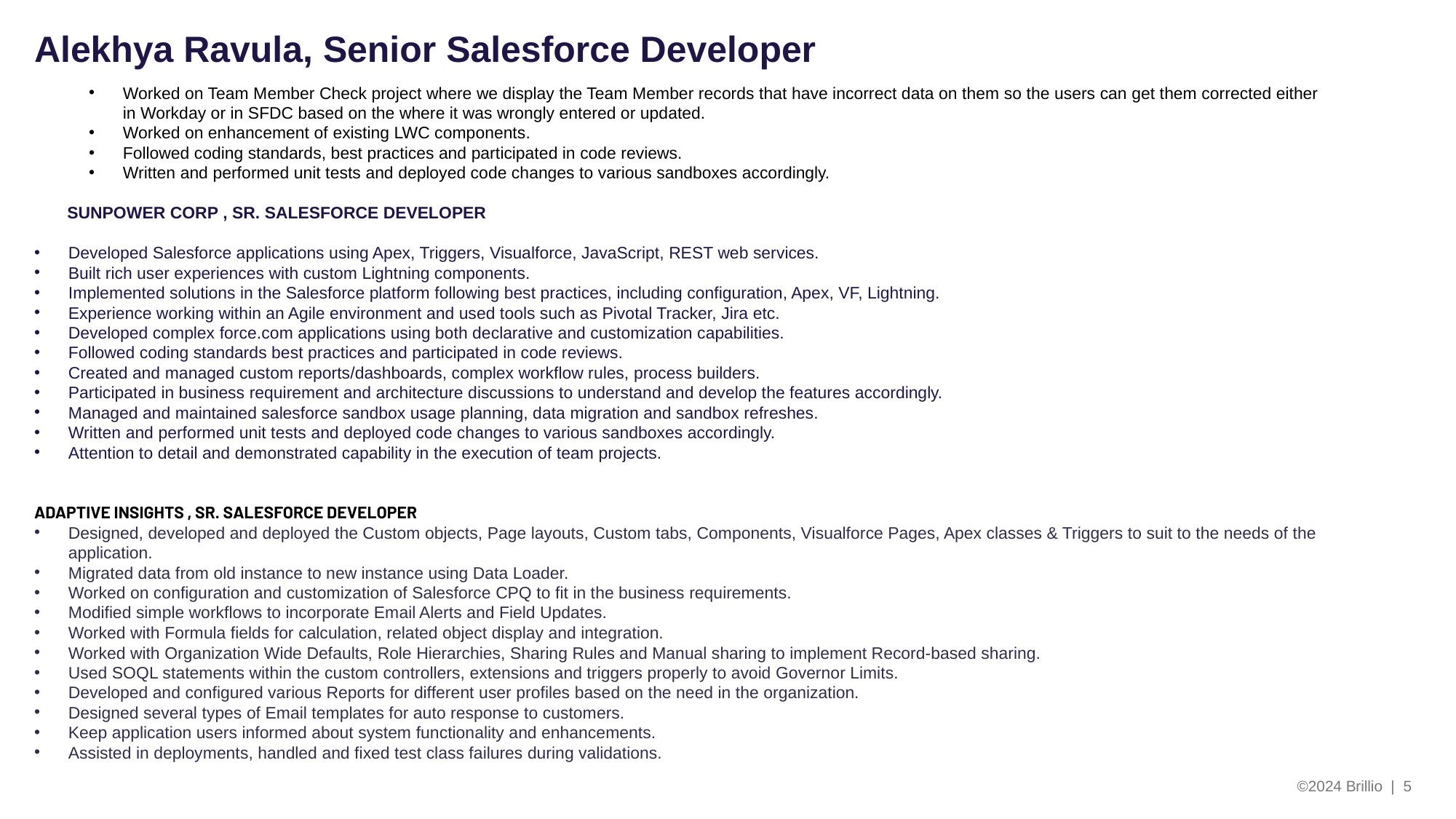

Alekhya Ravula, Senior Salesforce Developer

Worked on Team Member Check project where we display the Team Member records that have incorrect data on them so the users can get them corrected either in Workday or in SFDC based on the where it was wrongly entered or updated.
Worked on enhancement of existing LWC components.
Followed coding standards, best practices and participated in code reviews.
Written and performed unit tests and deployed code changes to various sandboxes accordingly.

       SUNPOWER CORP , SR. SALESFORCE DEVELOPER

Developed Salesforce applications using Apex, Triggers, Visualforce, JavaScript, REST web services.
Built rich user experiences with custom Lightning components.
Implemented solutions in the Salesforce platform following best practices, including configuration, Apex, VF, Lightning.
Experience working within an Agile environment and used tools such as Pivotal Tracker, Jira etc.
Developed complex force.com applications using both declarative and customization capabilities.
Followed coding standards best practices and participated in code reviews.
Created and managed custom reports/dashboards, complex workflow rules, process builders.
Participated in business requirement and architecture discussions to understand and develop the features accordingly.
Managed and maintained salesforce sandbox usage planning, data migration and sandbox refreshes.
Written and performed unit tests and deployed code changes to various sandboxes accordingly.
Attention to detail and demonstrated capability in the execution of team projects.

ADAPTIVE INSIGHTS , SR. SALESFORCE DEVELOPER
Designed, developed and deployed the Custom objects, Page layouts, Custom tabs, Components, Visualforce Pages, Apex classes & Triggers to suit to the needs of the application.
Migrated data from old instance to new instance using Data Loader.
Worked on configuration and customization of Salesforce CPQ to fit in the business requirements.
Modified simple workflows to incorporate Email Alerts and Field Updates.
Worked with Formula fields for calculation, related object display and integration.
Worked with Organization Wide Defaults, Role Hierarchies, Sharing Rules and Manual sharing to implement Record-based sharing.
Used SOQL statements within the custom controllers, extensions and triggers properly to avoid Governor Limits.
Developed and configured various Reports for different user profiles based on the need in the organization.
Designed several types of Email templates for auto response to customers.
Keep application users informed about system functionality and enhancements.
Assisted in deployments, handled and fixed test class failures during validations.

©2024 Brillio  |  5